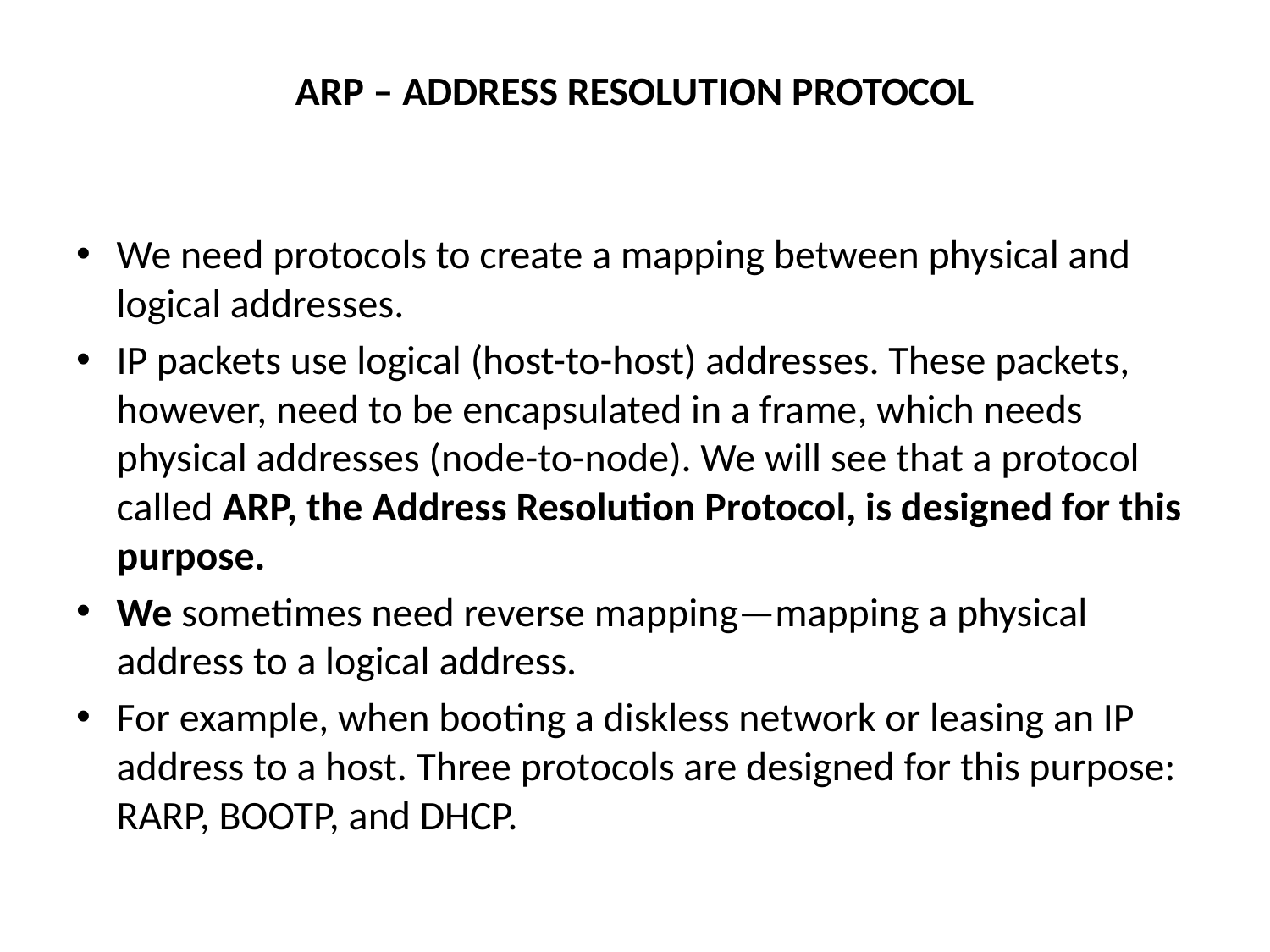

# ARP – ADDRESS RESOLUTION Protocol
We need protocols to create a mapping between physical and logical addresses.
IP packets use logical (host-to-host) addresses. These packets, however, need to be encapsulated in a frame, which needs physical addresses (node-to-node). We will see that a protocol called ARP, the Address Resolution Protocol, is designed for this purpose.
We sometimes need reverse mapping—mapping a physical address to a logical address.
For example, when booting a diskless network or leasing an IP address to a host. Three protocols are designed for this purpose: RARP, BOOTP, and DHCP.